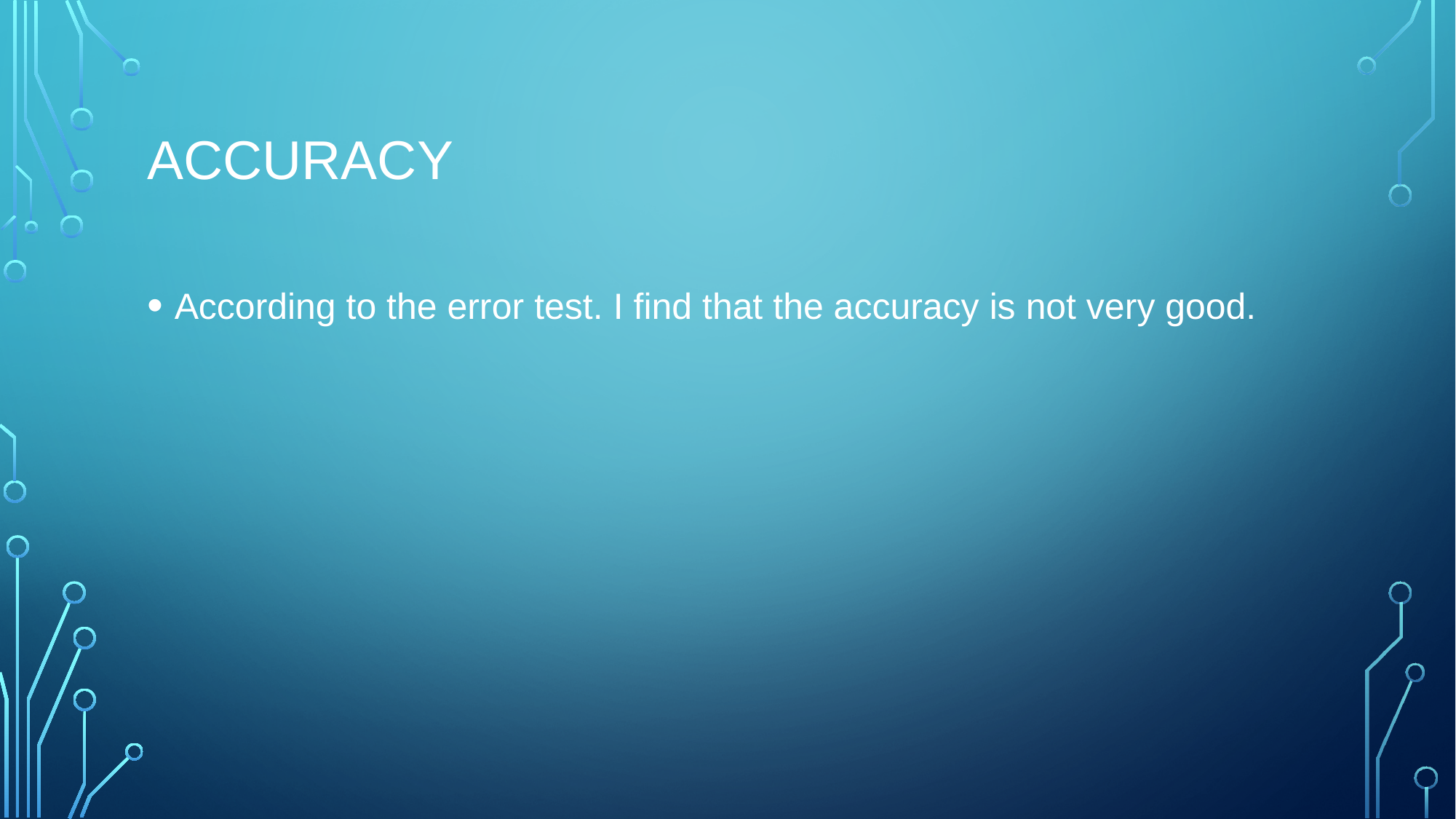

# Accuracy
According to the error test. I find that the accuracy is not very good.